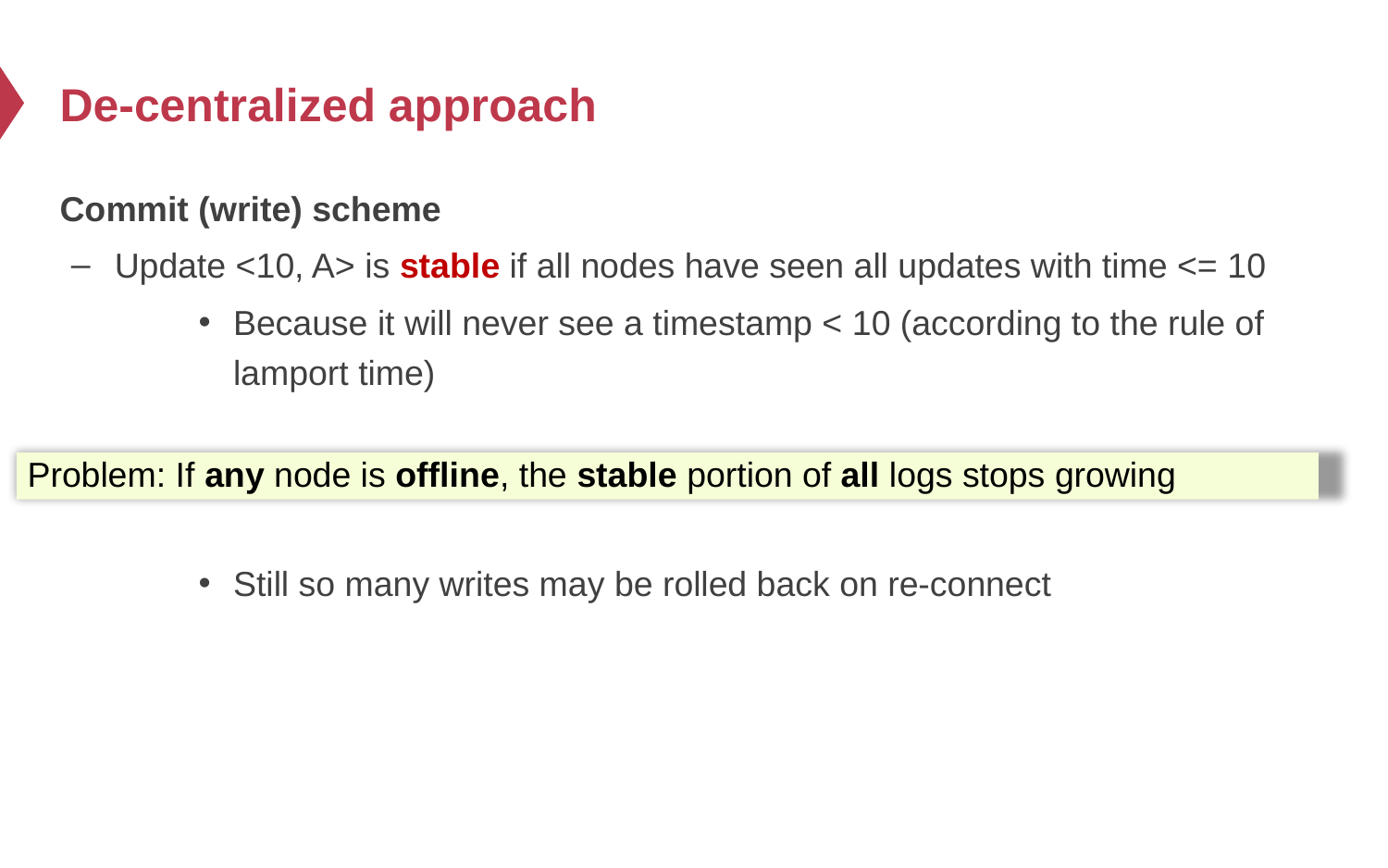

# De-centralized approach
Commit (write) scheme
Update <10, A> is stable if all nodes have seen all updates with time <= 10
Because it will never see a timestamp < 10 (according to the rule of lamport time)

Still so many writes may be rolled back on re-connect

Problem: If any node is offline, the stable portion of all logs stops growing
69